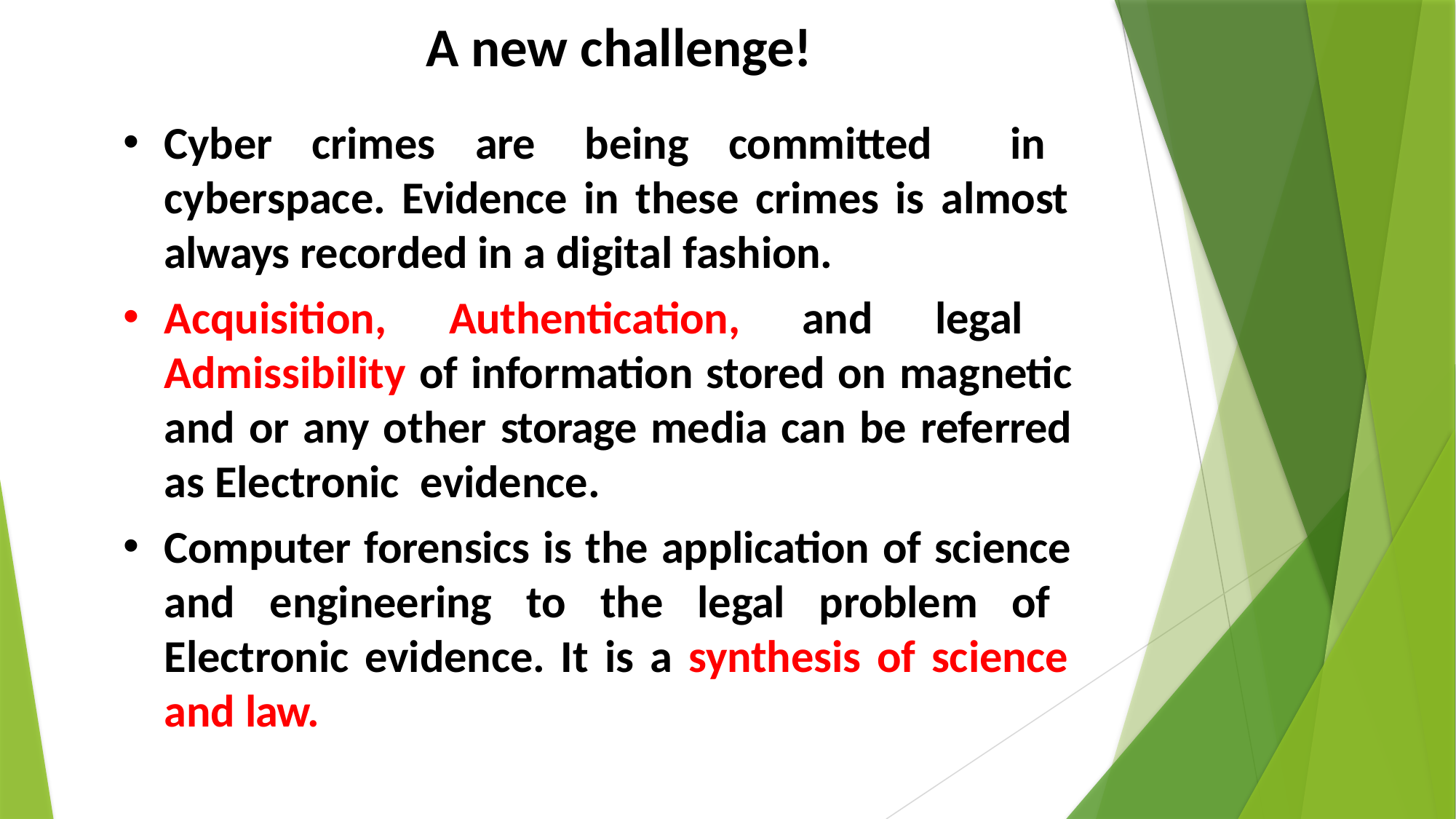

# A new challenge!
Cyber crimes are being committed  in  cyberspace. Evidence in these crimes is almost  always recorded in a digital fashion.
Acquisition, Authentication, and legal  Admissibility of information stored on magnetic  and or any other storage media can be referred  as Electronic evidence.
Computer forensics is the application of science  and engineering to the legal problem of  Electronic evidence. It is a synthesis of science  and law.